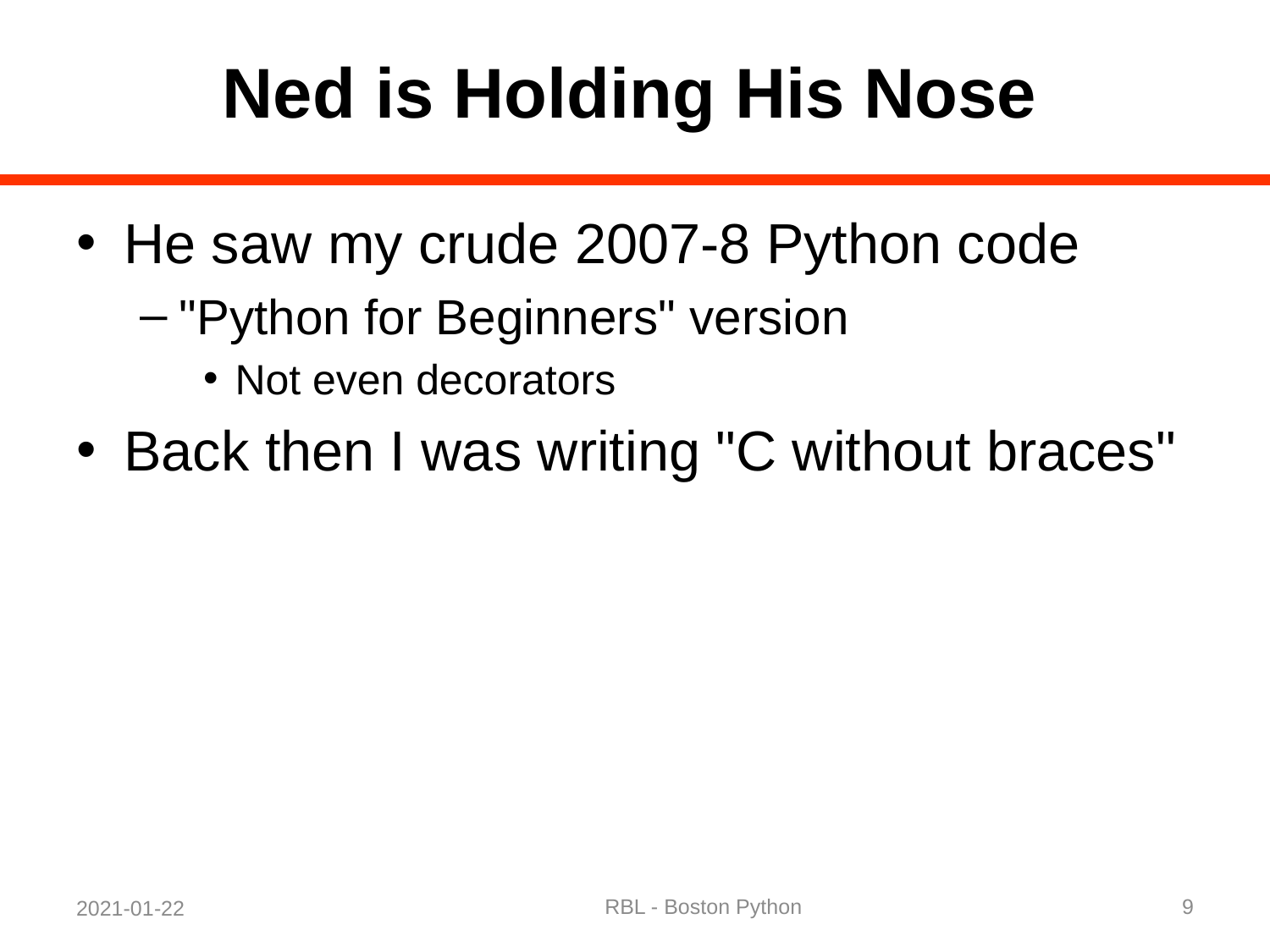

# Ned is Holding His Nose
He saw my crude 2007-8 Python code
"Python for Beginners" version
Not even decorators
Back then I was writing "C without braces"
RBL - Boston Python
9
2021-01-22